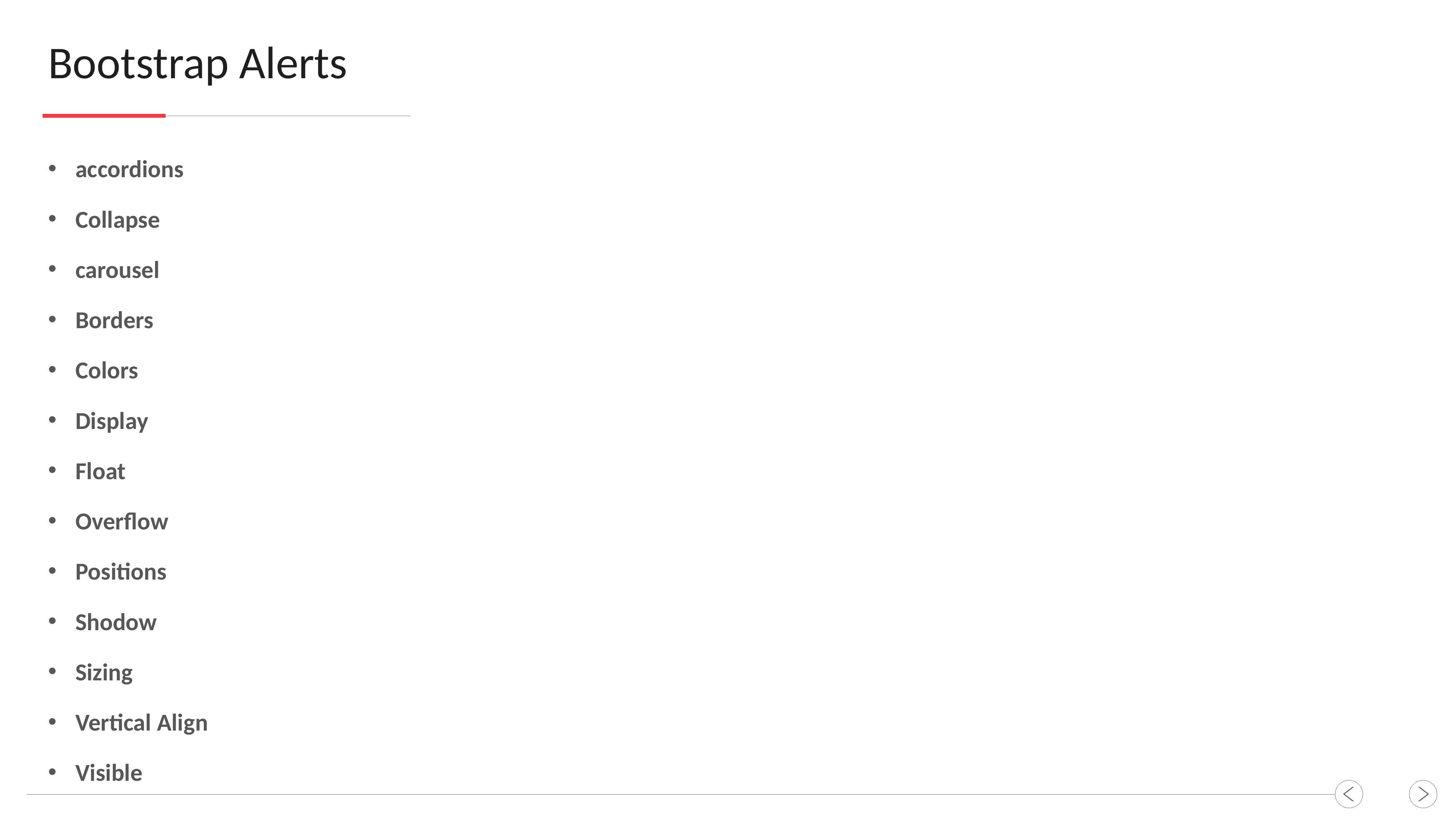

Bootstrap Alerts
accordions
Collapse
carousel
Borders
Colors
Display
Float
Overflow
Positions
Shodow
Sizing
Vertical Align
Visible